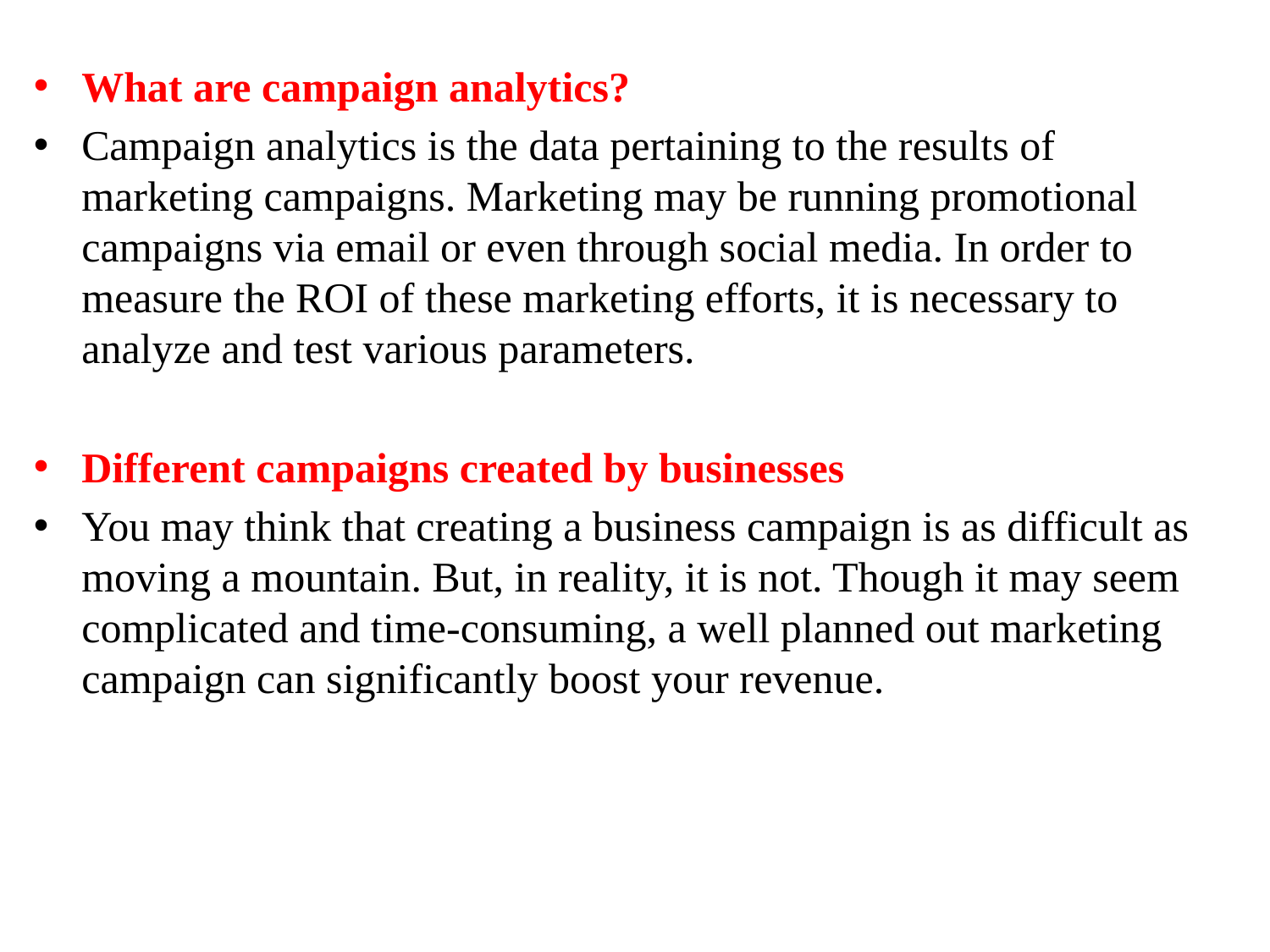

What are campaign analytics?
Campaign analytics is the data pertaining to the results of marketing campaigns. Marketing may be running promotional campaigns via email or even through social media. In order to measure the ROI of these marketing efforts, it is necessary to analyze and test various parameters.

Different campaigns created by businesses
You may think that creating a business campaign is as difficult as moving a mountain. But, in reality, it is not. Though it may seem complicated and time-consuming, a well planned out marketing campaign can significantly boost your revenue.